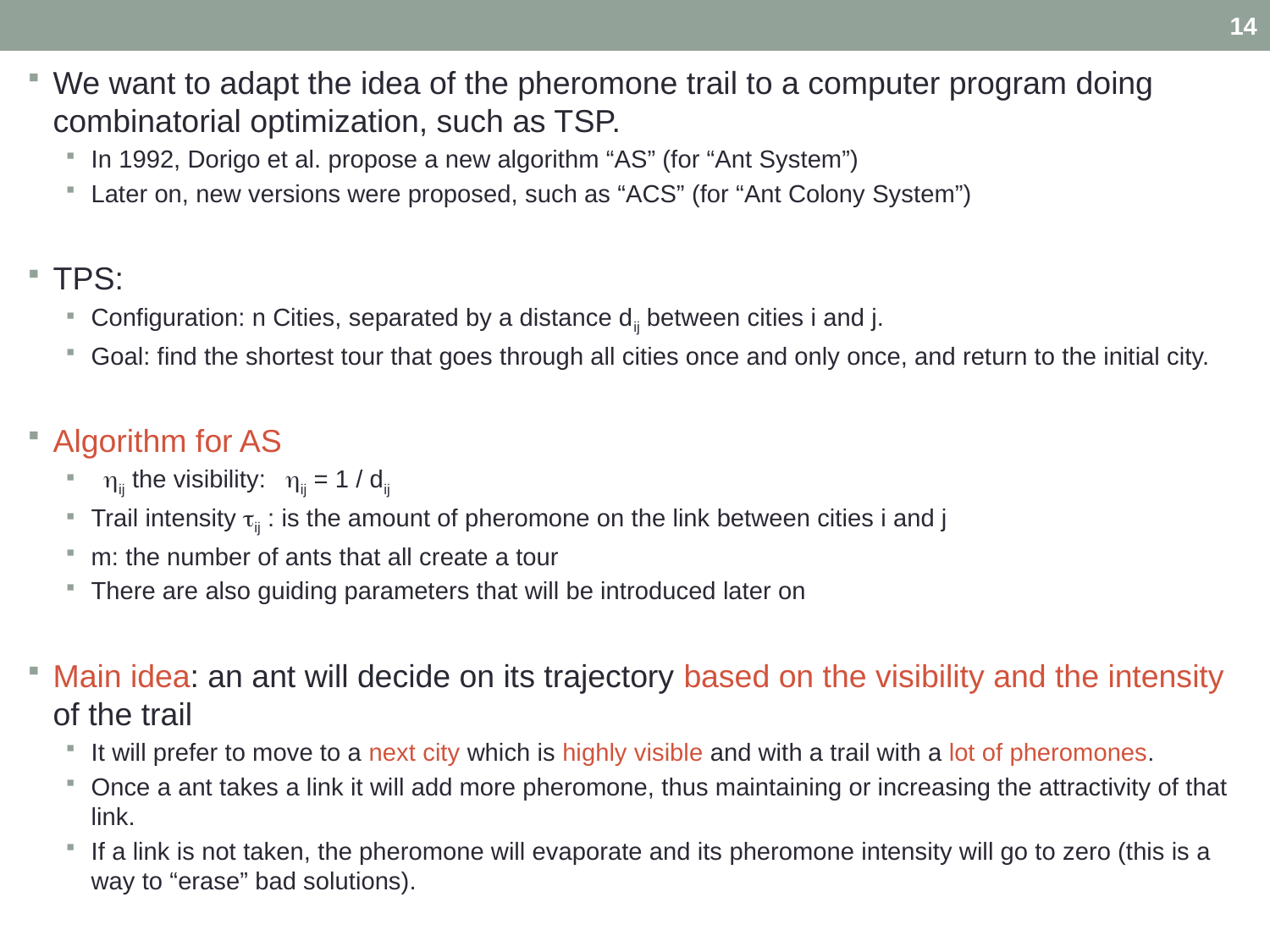

14
We want to adapt the idea of the pheromone trail to a computer program doing combinatorial optimization, such as TSP.
In 1992, Dorigo et al. propose a new algorithm “AS” (for “Ant System”)
Later on, new versions were proposed, such as “ACS” (for “Ant Colony System”)

TPS:
Configuration: n Cities, separated by a distance dij between cities i and j.
Goal: find the shortest tour that goes through all cities once and only once, and return to the initial city.

Algorithm for AS
 ηij the visibility:  ηij = 1 / dij
Trail intensity τij : is the amount of pheromone on the link between cities i and j
m: the number of ants that all create a tour
There are also guiding parameters that will be introduced later on

Main idea: an ant will decide on its trajectory based on the visibility and the intensity of the trail
It will prefer to move to a next city which is highly visible and with a trail with a lot of pheromones.
Once a ant takes a link it will add more pheromone, thus maintaining or increasing the attractivity of that link.
If a link is not taken, the pheromone will evaporate and its pheromone intensity will go to zero (this is a way to “erase” bad solutions).